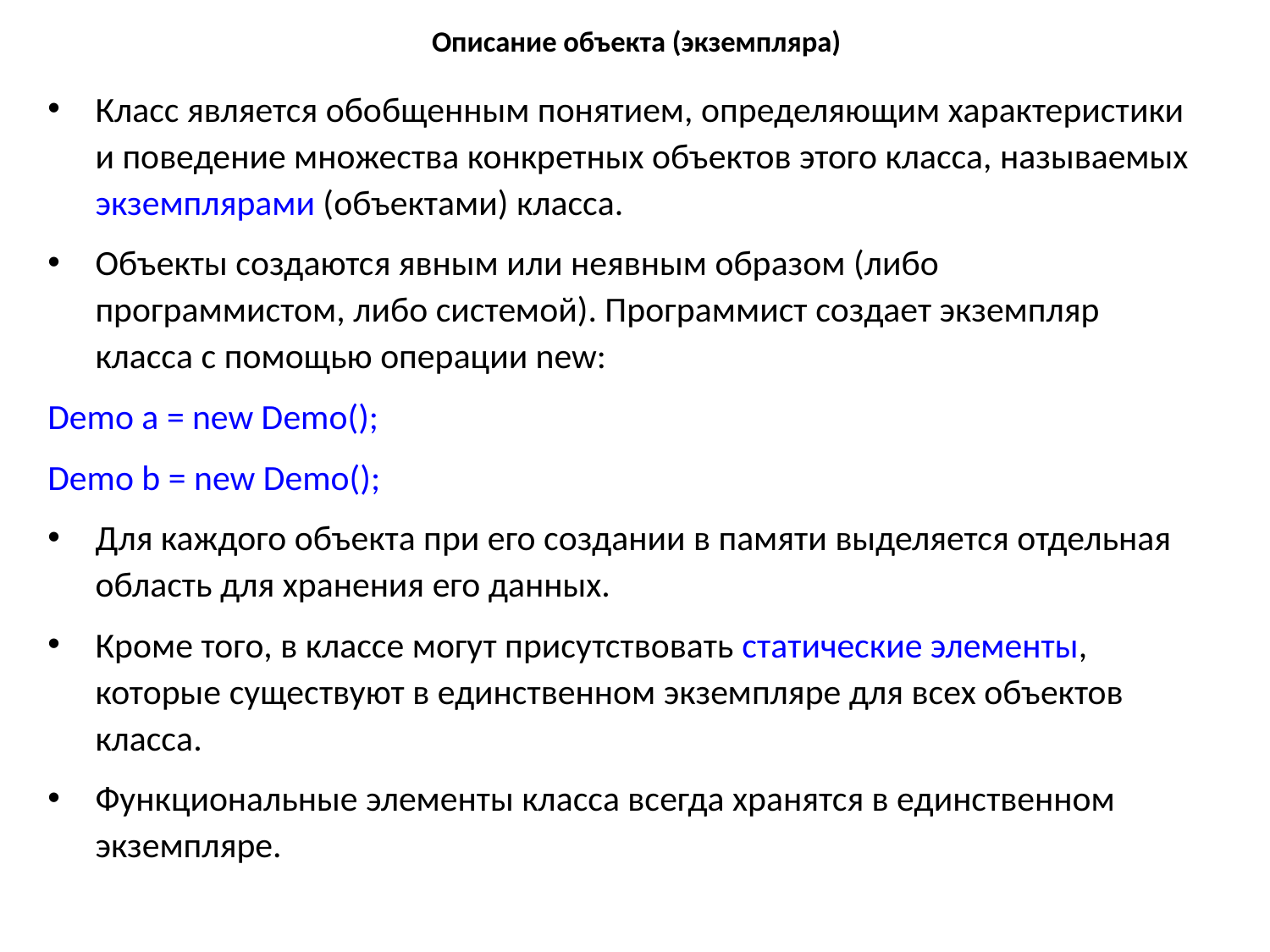

# Описание объекта (экземпляра)
Класс является обобщенным понятием, определяющим характеристики и поведение множества конкретных объектов этого класса, называемых экземплярами (объектами) класса.
Объекты создаются явным или неявным образом (либо программистом, либо системой). Программист создает экземпляр класса с помощью операции new:
Demo a = new Demo();
Demo b = new Demo();
Для каждого объекта при его создании в памяти выделяется отдельная область для хранения его данных.
Кроме того, в классе могут присутствовать статические элементы, которые существуют в единственном экземпляре для всех объектов класса.
Функциональные элементы класса всегда хранятся в единственном экземпляре.